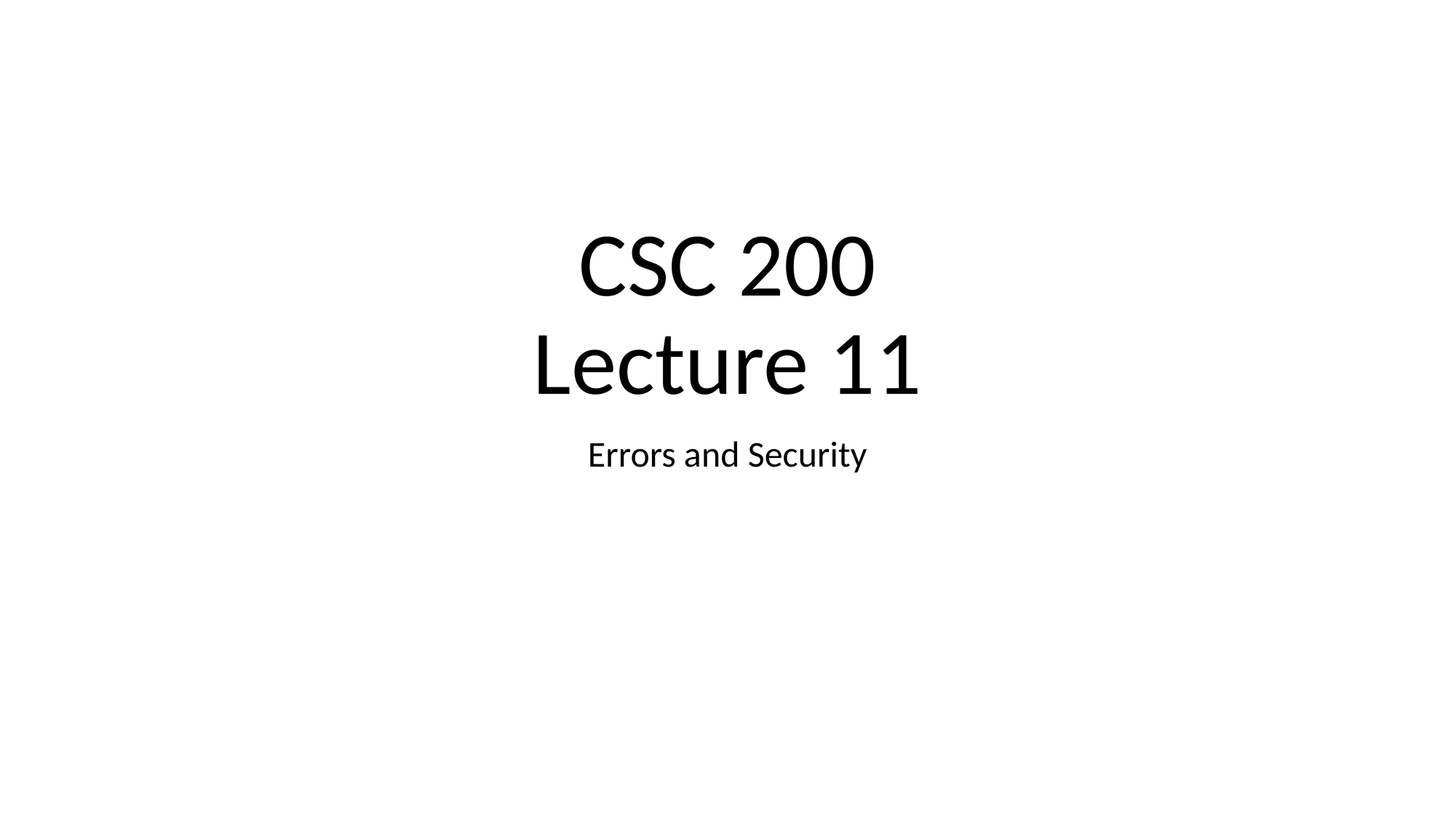

# CSC 200 Lecture 11
Errors and Security